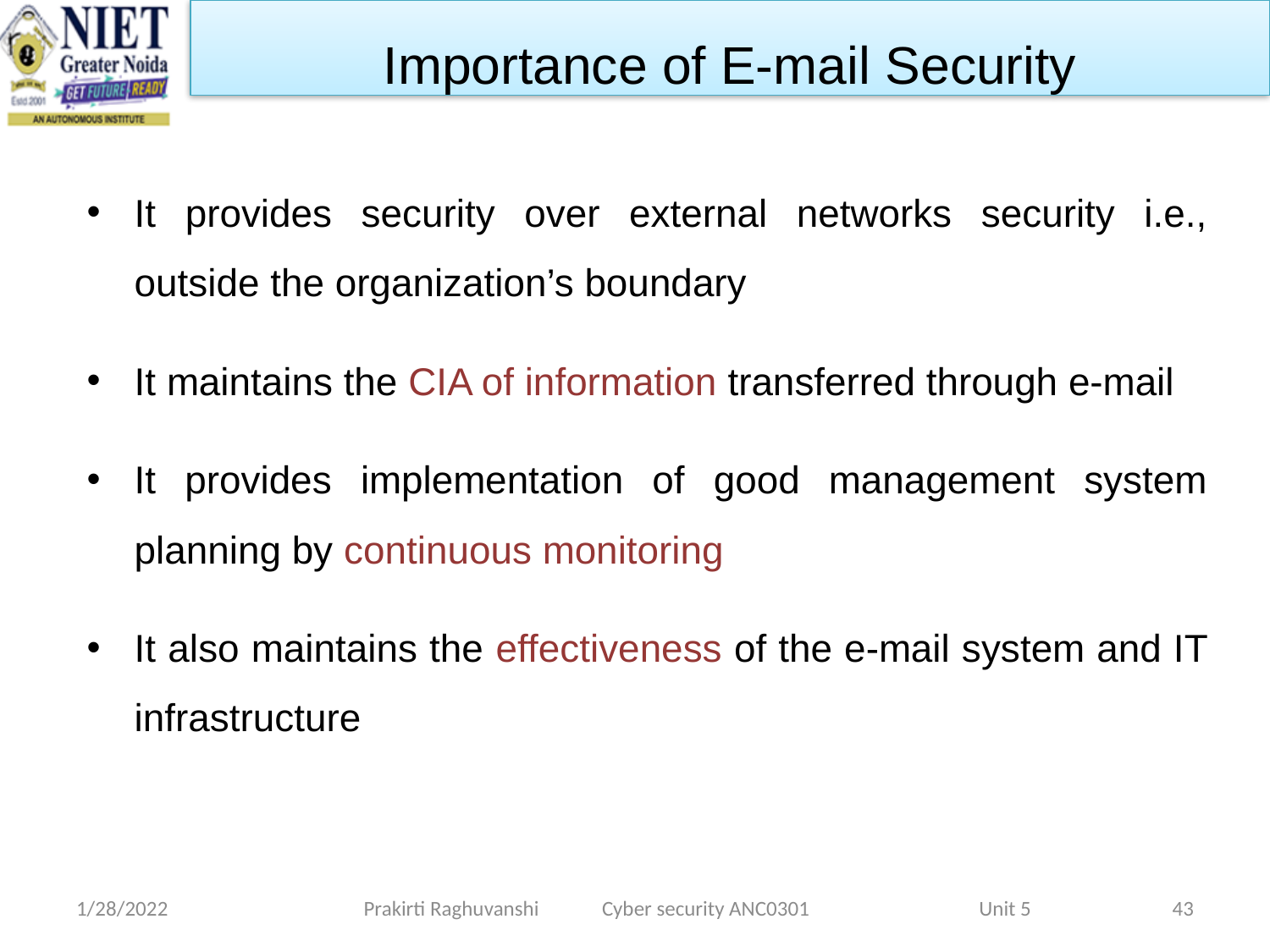

Importance of E-mail Security
It provides security over external networks security i.e., outside the organization’s boundary
It maintains the CIA of information transferred through e-mail
It provides implementation of good management system planning by continuous monitoring
It also maintains the effectiveness of the e-mail system and IT infrastructure
1/28/2022
Prakirti Raghuvanshi             Cyber security ANC0301                                   Unit 5
43